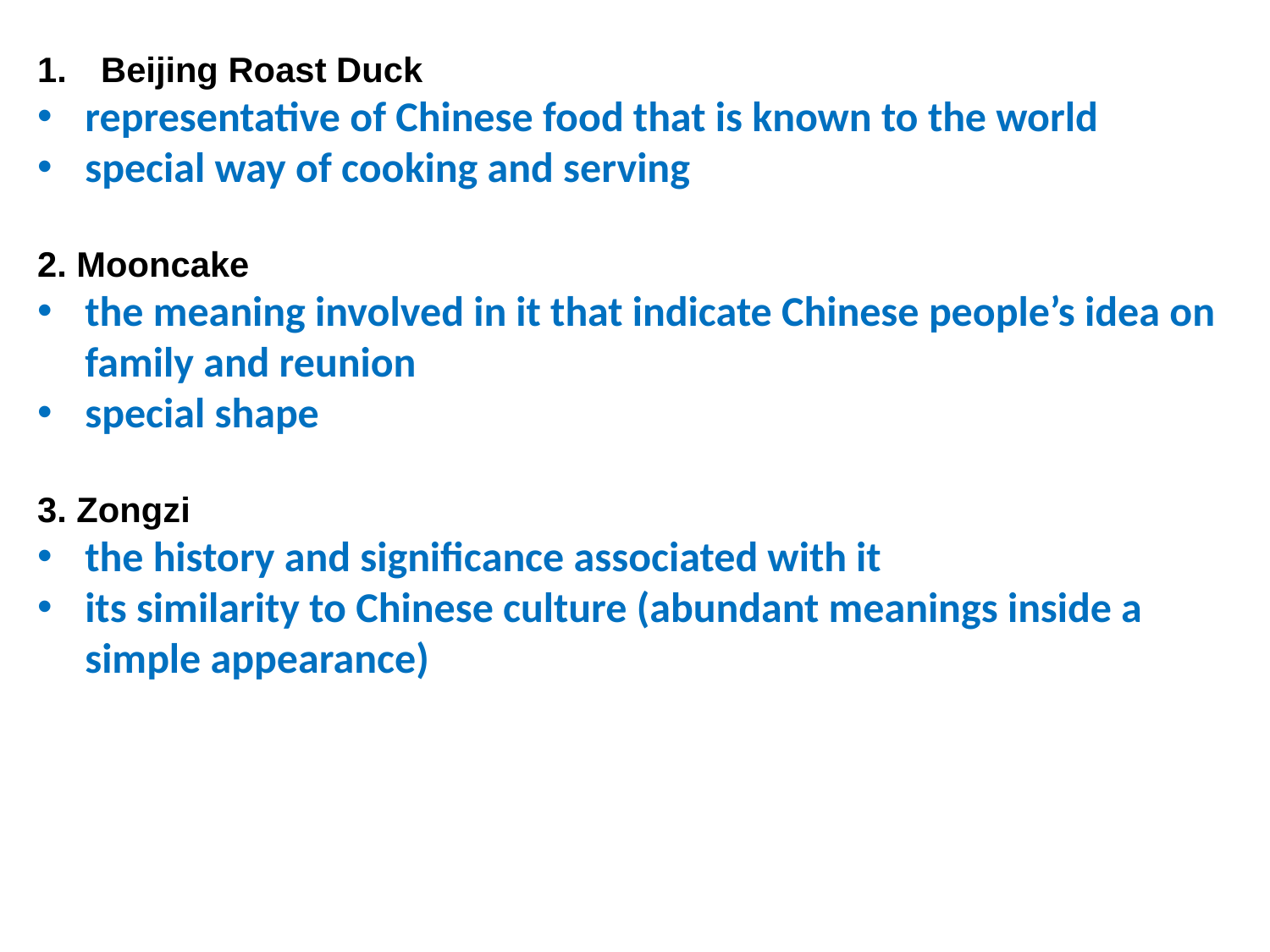

Beijing Roast Duck
representative of Chinese food that is known to the world
special way of cooking and serving

2. Mooncake
the meaning involved in it that indicate Chinese people’s idea on family and reunion
special shape

3. Zongzi
the history and significance associated with it
its similarity to Chinese culture (abundant meanings inside a simple appearance)